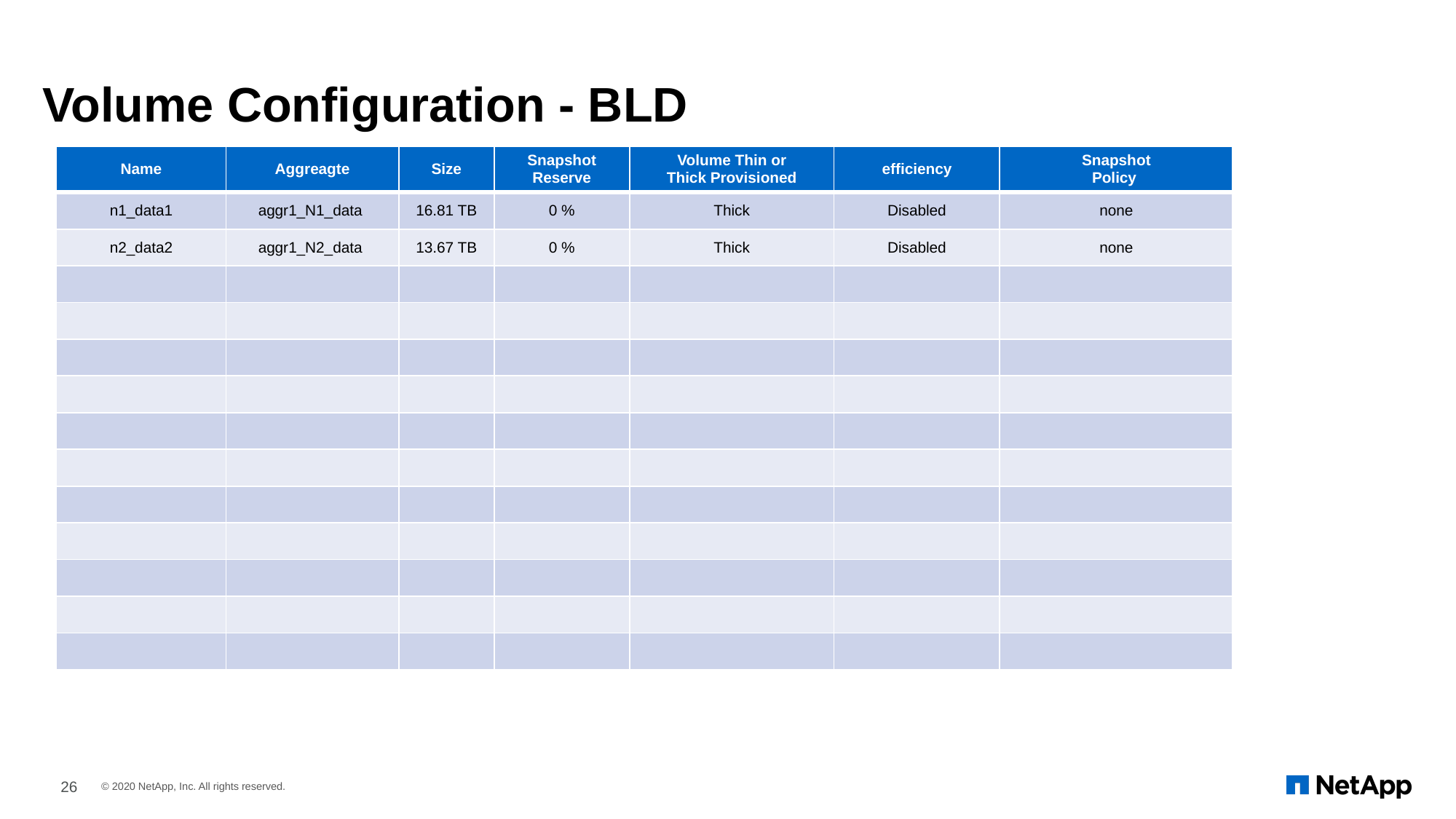

# Volume Configuration - BLD
| Name | Aggreagte | Size | Snapshot Reserve | Volume Thin or Thick Provisioned | efficiency | Snapshot Policy |
| --- | --- | --- | --- | --- | --- | --- |
| n1\_data1 | aggr1\_N1\_data | 16.81 TB | 0 % | Thick | Disabled | none |
| n2\_data2 | aggr1\_N2\_data | 13.67 TB | 0 % | Thick | Disabled | none |
|  |  |  |  |  |  |  |
|  |  |  |  |  |  |  |
|  |  |  |  |  |  |  |
|  |  |  |  |  |  |  |
|  |  |  |  |  |  |  |
|  |  |  |  |  |  |  |
|  |  |  |  |  |  |  |
|  |  |  |  |  |  |  |
|  |  |  |  |  |  |  |
|  |  |  |  |  |  |  |
|  |  |  |  |  |  |  |